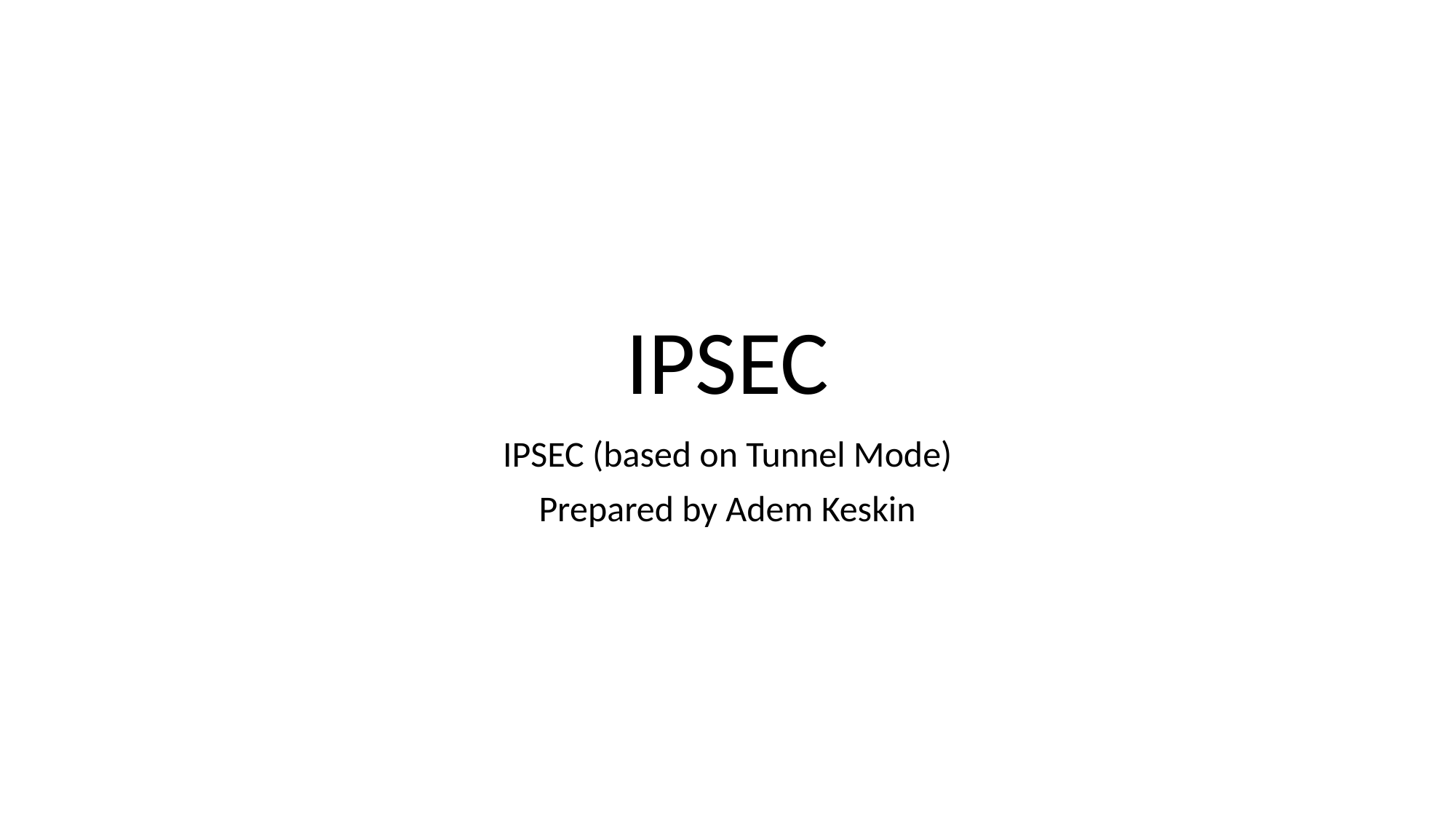

# IPSEC
IPSEC (based on Tunnel Mode)
Prepared by Adem Keskin